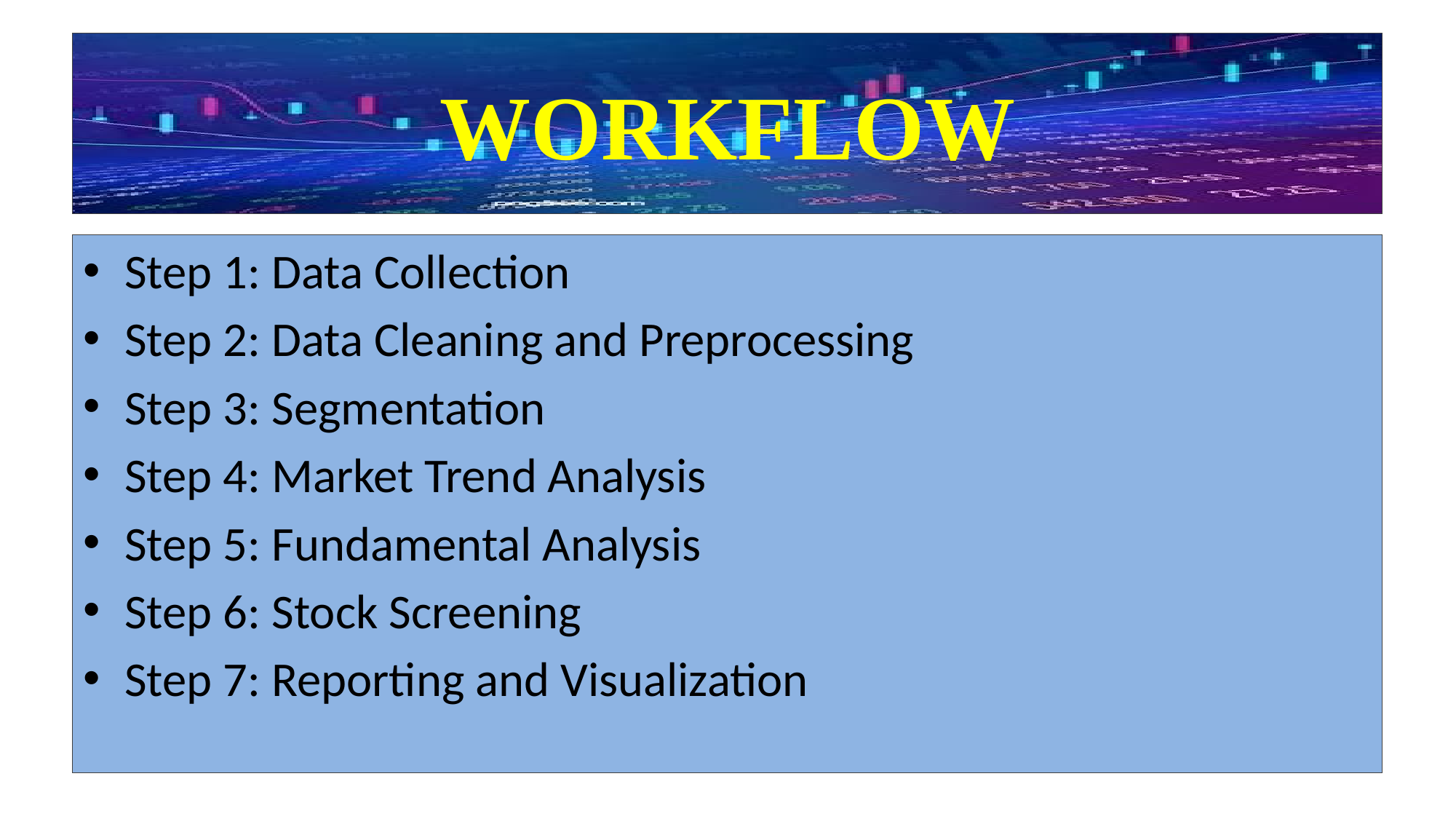

# WORKFLOW
Step 1: Data Collection
Step 2: Data Cleaning and Preprocessing
Step 3: Segmentation
Step 4: Market Trend Analysis
Step 5: Fundamental Analysis
Step 6: Stock Screening
Step 7: Reporting and Visualization